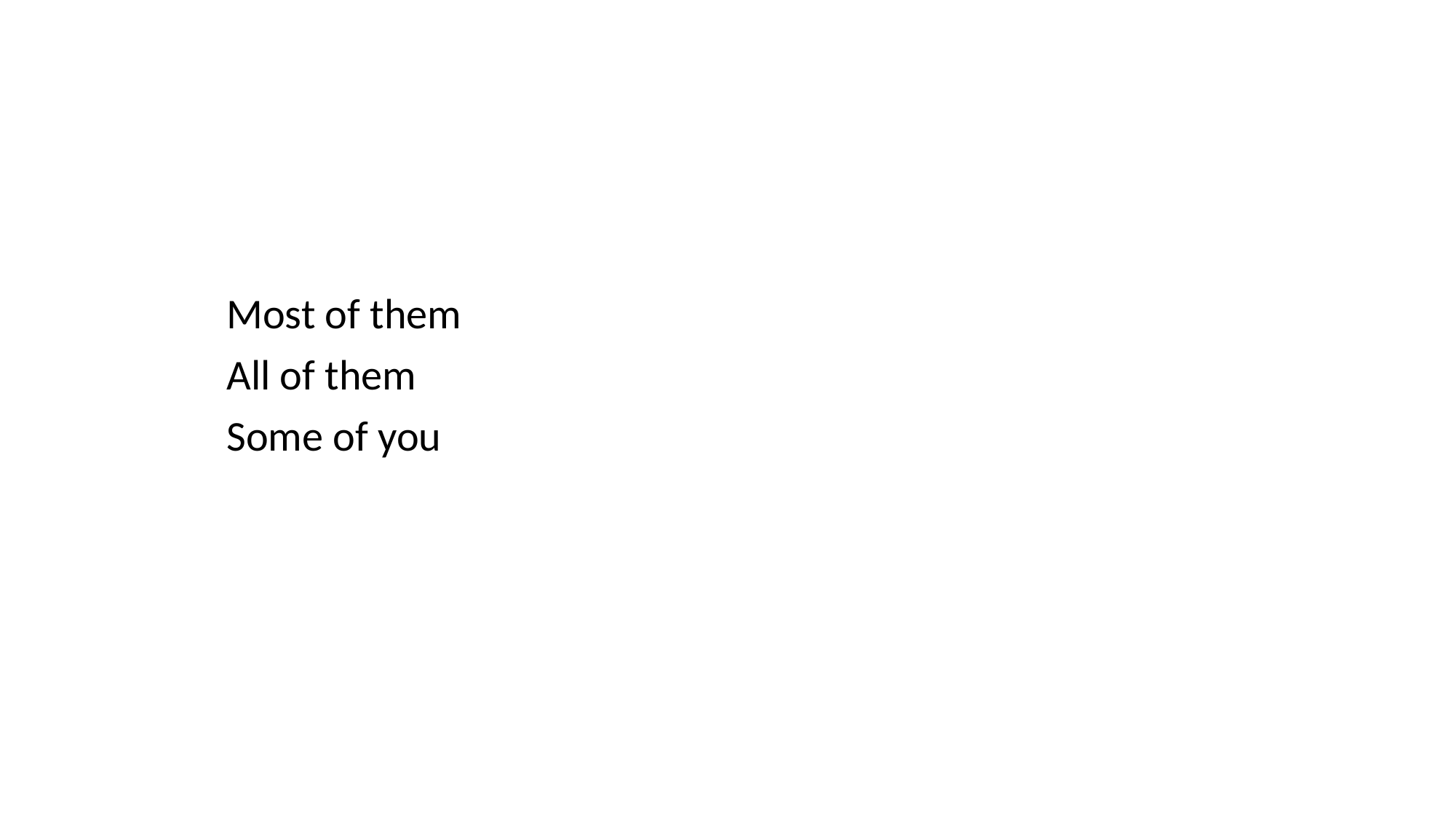

#
            Most of them
            All of them
            Some of you